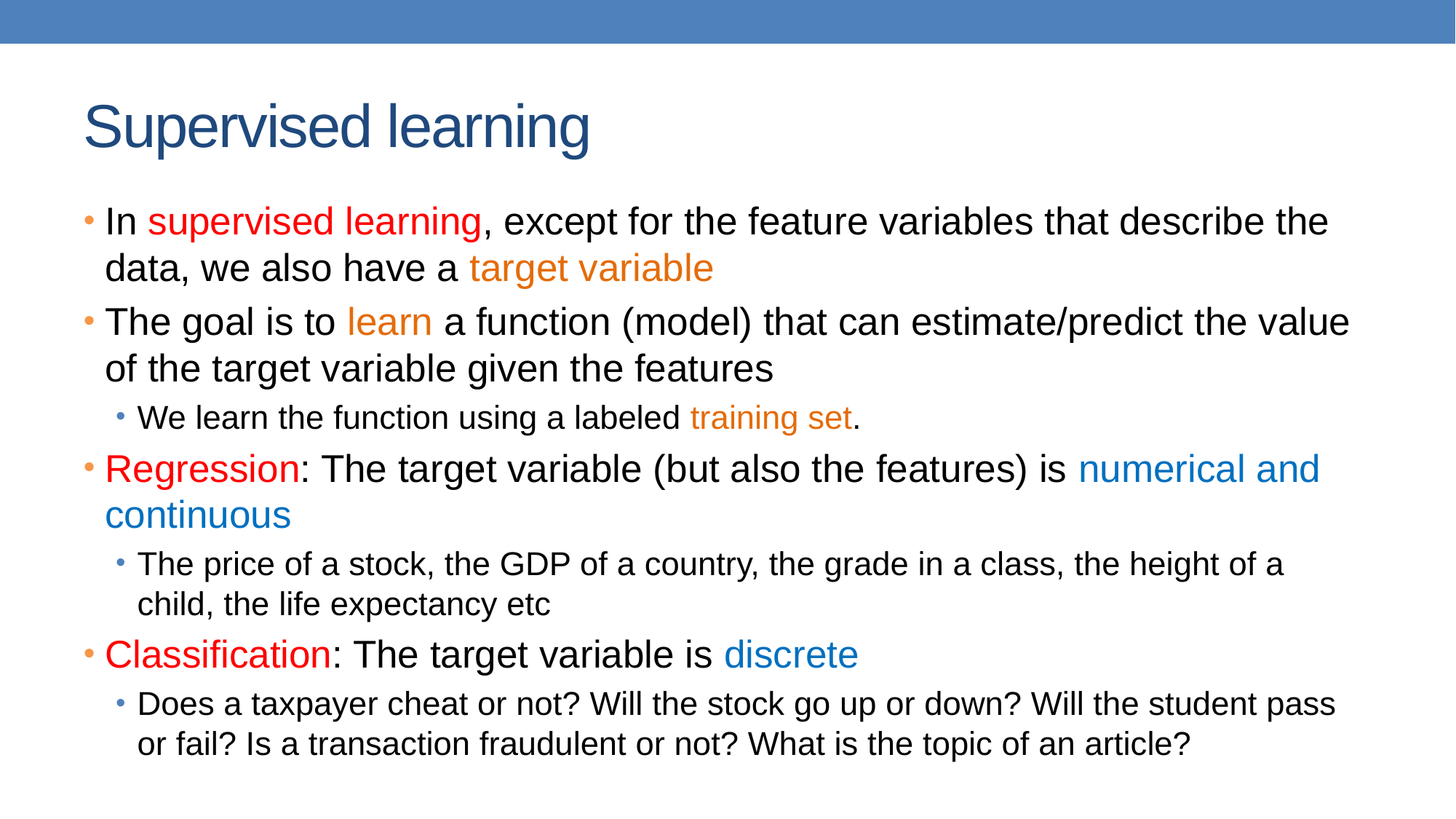

# Supervised learning
In supervised learning, except for the feature variables that describe the data, we also have a target variable
The goal is to learn a function (model) that can estimate/predict the value of the target variable given the features
We learn the function using a labeled training set.
Regression: The target variable (but also the features) is numerical and continuous
The price of a stock, the GDP of a country, the grade in a class, the height of a child, the life expectancy etc
Classification: The target variable is discrete
Does a taxpayer cheat or not? Will the stock go up or down? Will the student pass or fail? Is a transaction fraudulent or not? What is the topic of an article?